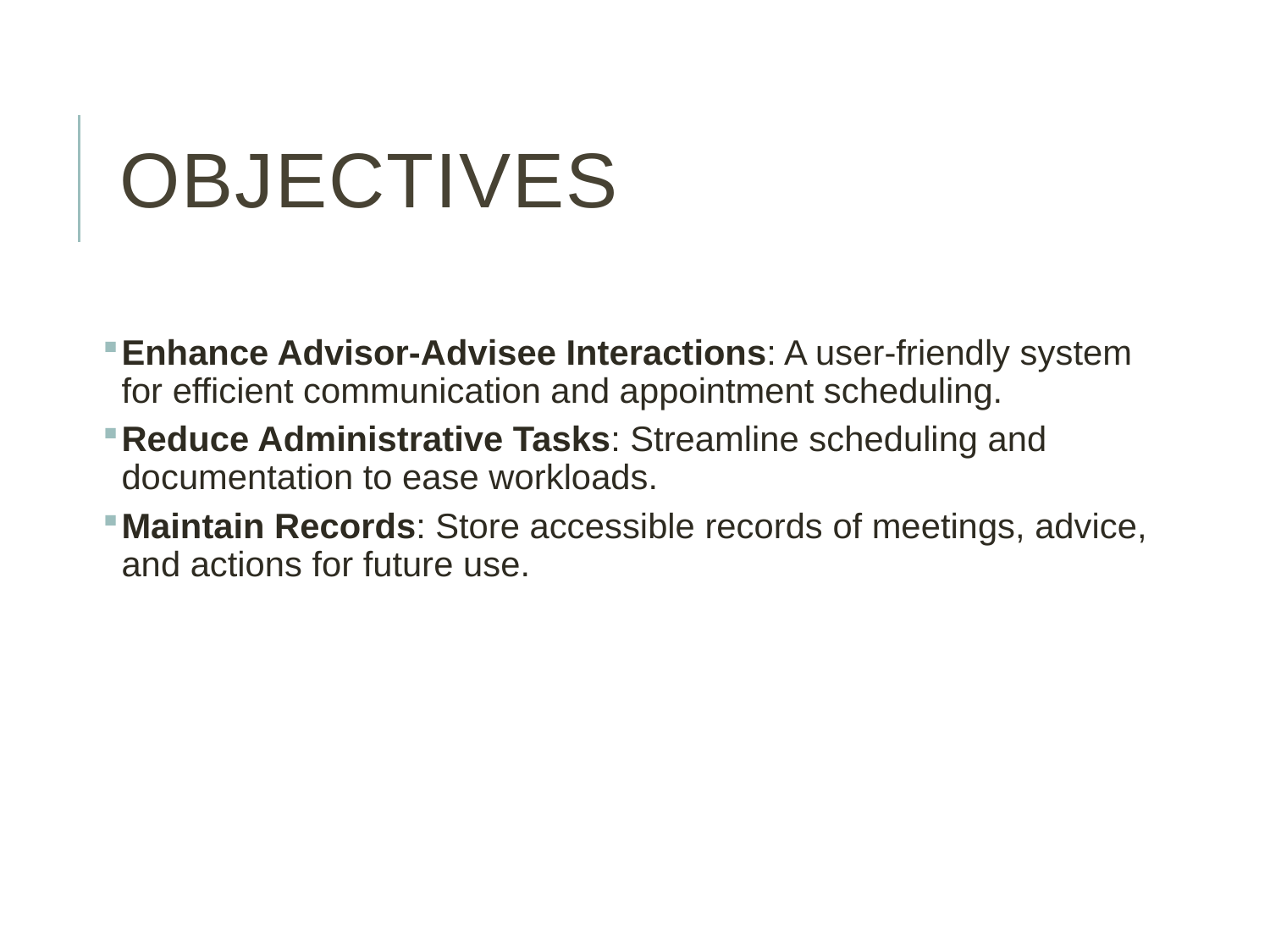

# OBJECTIVES
Enhance Advisor-Advisee Interactions: A user-friendly system for efficient communication and appointment scheduling.
Reduce Administrative Tasks: Streamline scheduling and documentation to ease workloads.
Maintain Records: Store accessible records of meetings, advice, and actions for future use.